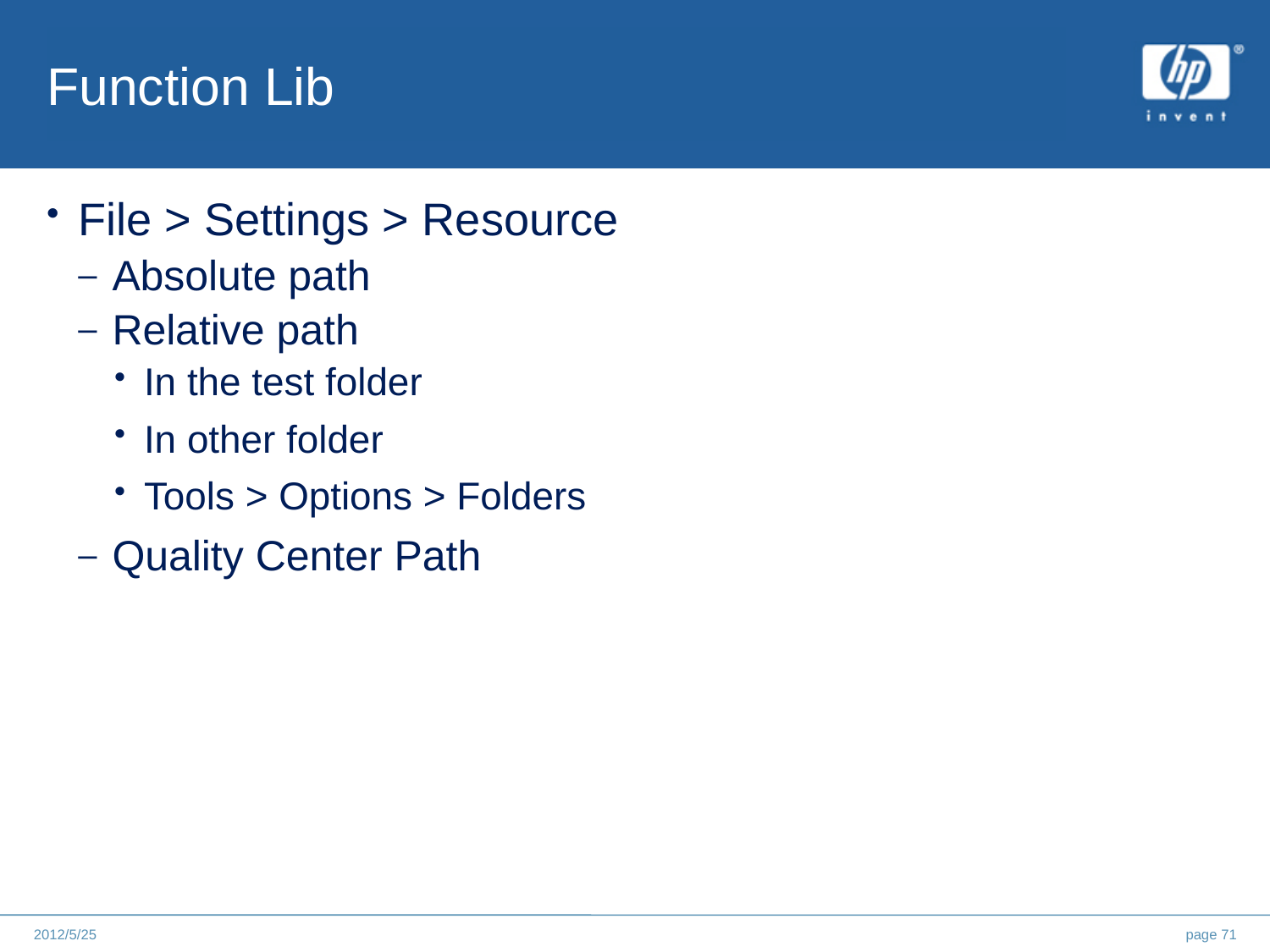

# Function Lib
File > Settings > Resource
Absolute path
Relative path
In the test folder
In other folder
Tools > Options > Folders
Quality Center Path

******
2012/5/25
page 71